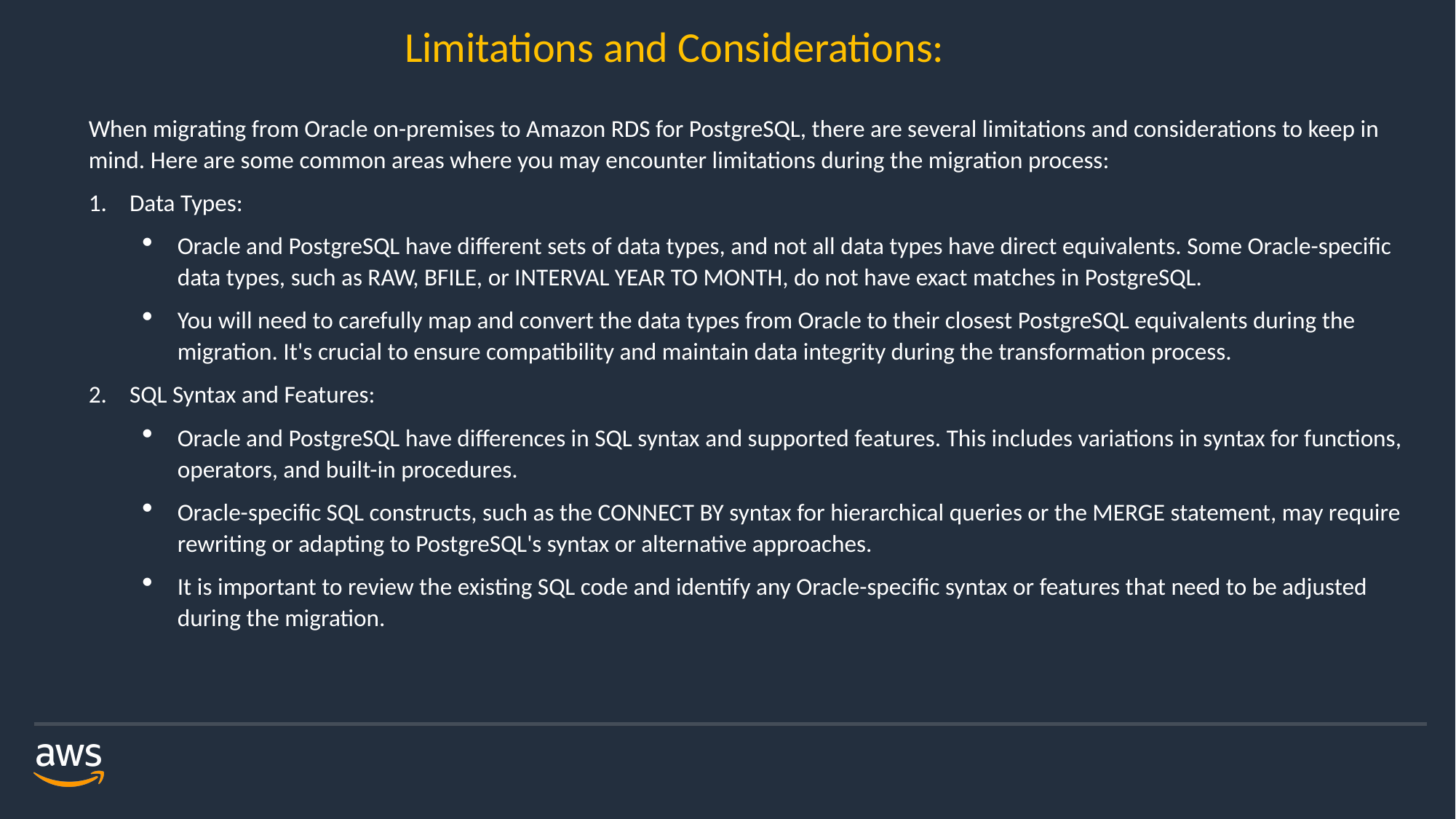

Limitations and Considerations:
When migrating from Oracle on-premises to Amazon RDS for PostgreSQL, there are several limitations and considerations to keep in mind. Here are some common areas where you may encounter limitations during the migration process:
Data Types:
Oracle and PostgreSQL have different sets of data types, and not all data types have direct equivalents. Some Oracle-specific data types, such as RAW, BFILE, or INTERVAL YEAR TO MONTH, do not have exact matches in PostgreSQL.
You will need to carefully map and convert the data types from Oracle to their closest PostgreSQL equivalents during the migration. It's crucial to ensure compatibility and maintain data integrity during the transformation process.
SQL Syntax and Features:
Oracle and PostgreSQL have differences in SQL syntax and supported features. This includes variations in syntax for functions, operators, and built-in procedures.
Oracle-specific SQL constructs, such as the CONNECT BY syntax for hierarchical queries or the MERGE statement, may require rewriting or adapting to PostgreSQL's syntax or alternative approaches.
It is important to review the existing SQL code and identify any Oracle-specific syntax or features that need to be adjusted during the migration.